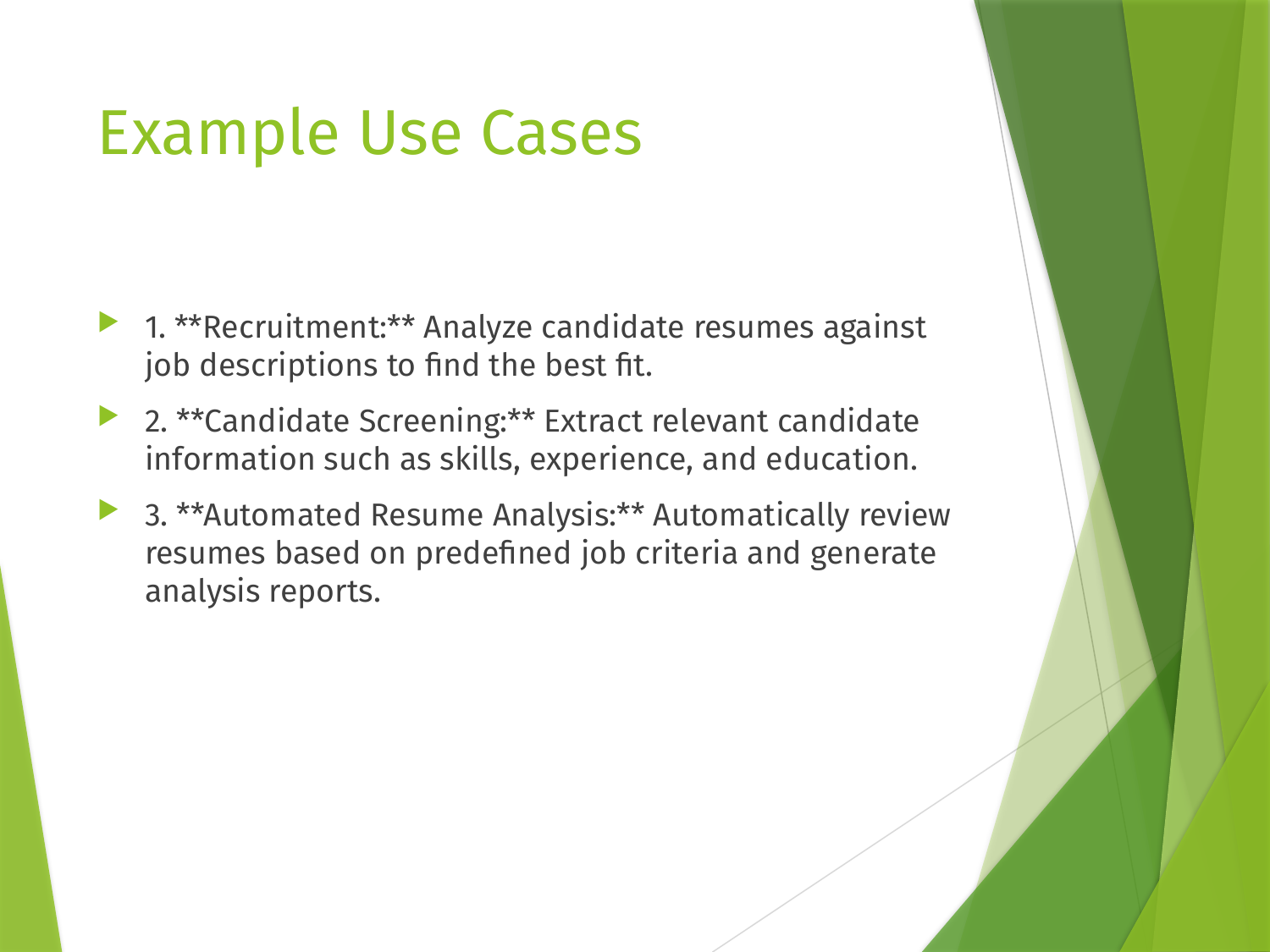

# Example Use Cases
1. **Recruitment:** Analyze candidate resumes against job descriptions to find the best fit.
2. **Candidate Screening:** Extract relevant candidate information such as skills, experience, and education.
3. **Automated Resume Analysis:** Automatically review resumes based on predefined job criteria and generate analysis reports.